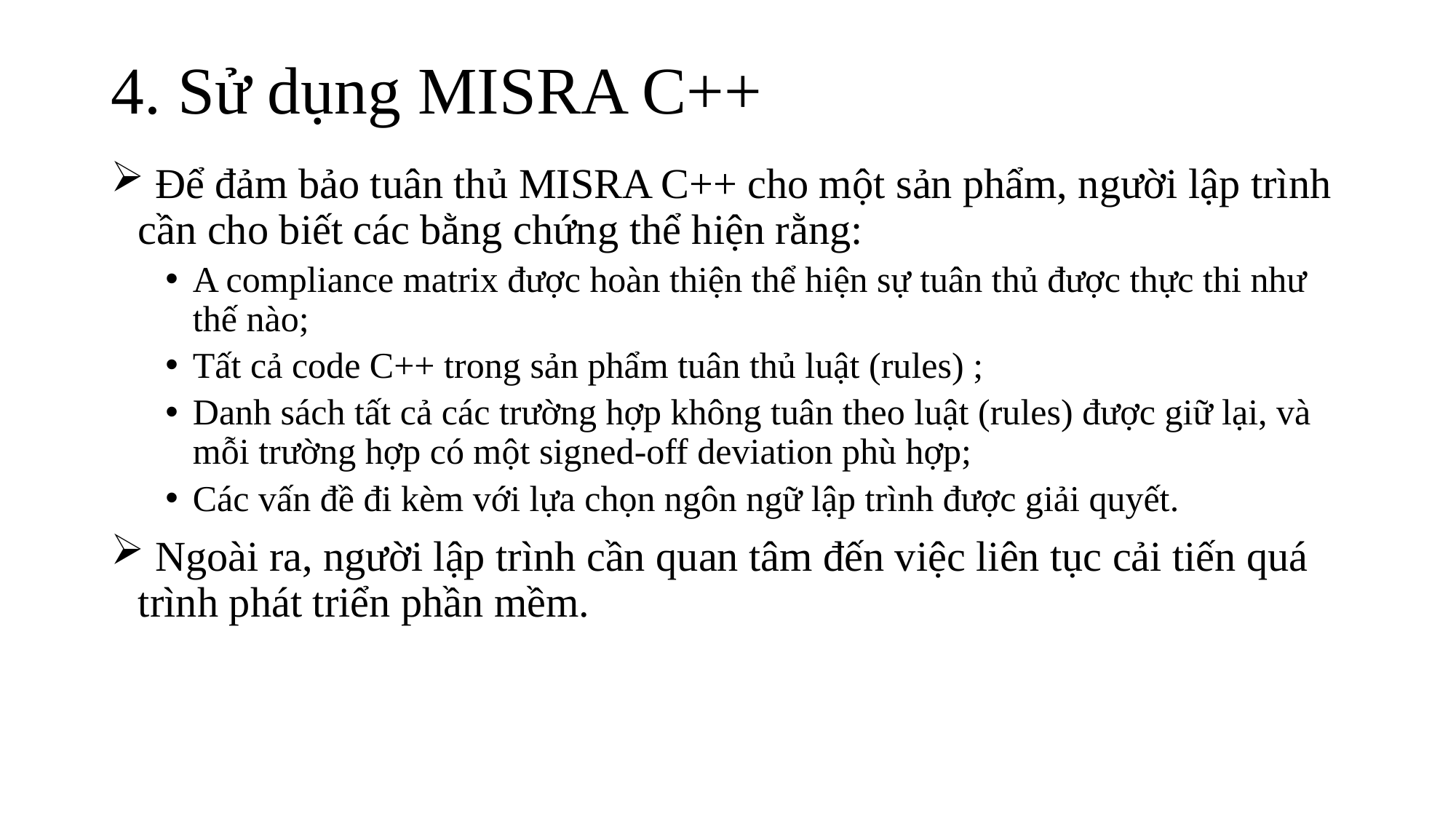

# 4. Sử dụng MISRA C++
 Để đảm bảo tuân thủ MISRA C++ cho một sản phẩm, người lập trình cần cho biết các bằng chứng thể hiện rằng:
A compliance matrix được hoàn thiện thể hiện sự tuân thủ được thực thi như thế nào;
Tất cả code C++ trong sản phẩm tuân thủ luật (rules) ;
Danh sách tất cả các trường hợp không tuân theo luật (rules) được giữ lại, và mỗi trường hợp có một signed-off deviation phù hợp;
Các vấn đề đi kèm với lựa chọn ngôn ngữ lập trình được giải quyết.
 Ngoài ra, người lập trình cần quan tâm đến việc liên tục cải tiến quá trình phát triển phần mềm.